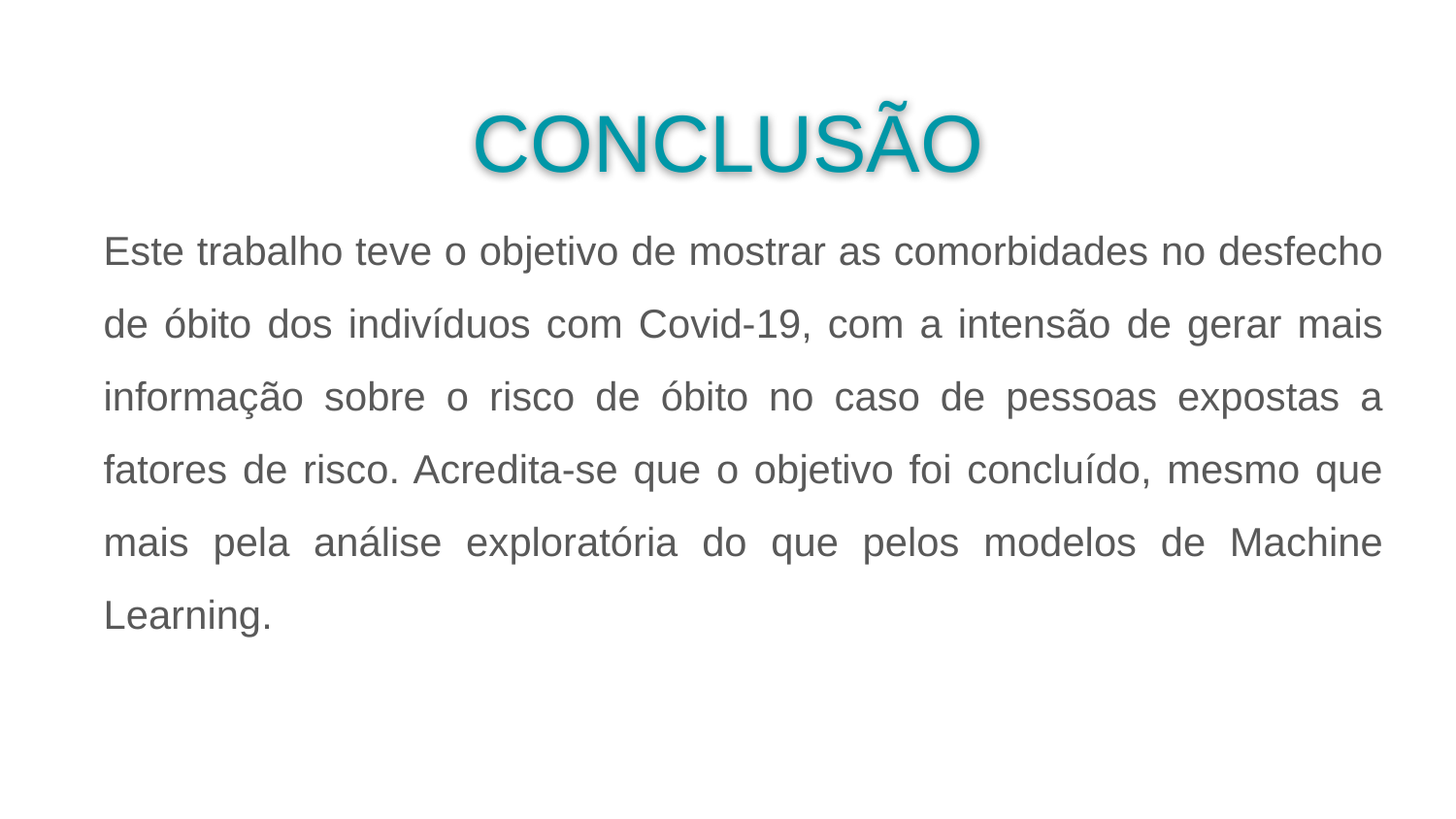

CONCLUSÃO
Este trabalho teve o objetivo de mostrar as comorbidades no desfecho de óbito dos indivíduos com Covid-19, com a intensão de gerar mais informação sobre o risco de óbito no caso de pessoas expostas a fatores de risco. Acredita-se que o objetivo foi concluído, mesmo que mais pela análise exploratória do que pelos modelos de Machine Learning.